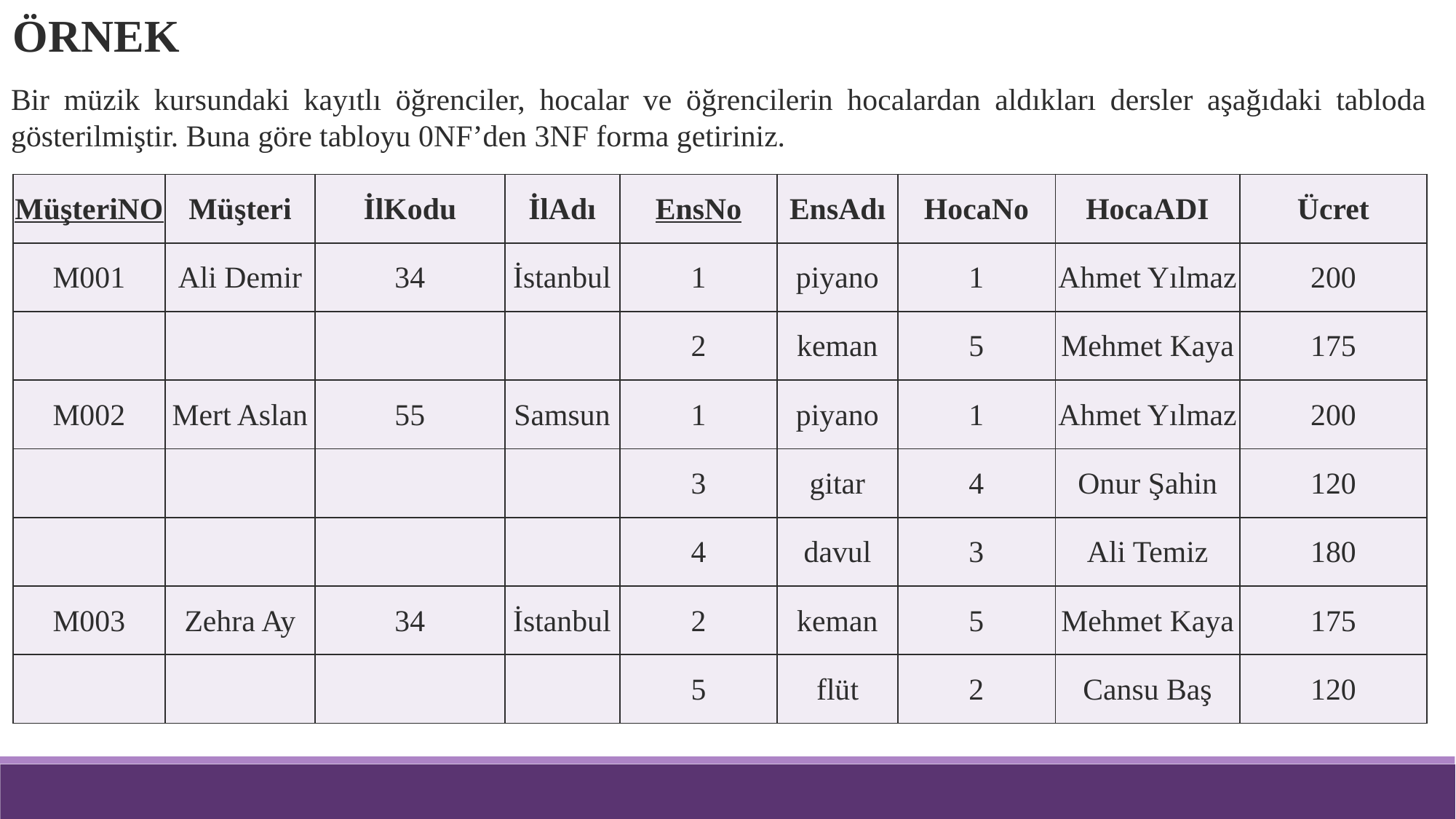

ÖRNEK
Bir müzik kursundaki kayıtlı öğrenciler, hocalar ve öğrencilerin hocalardan aldıkları dersler aşağıdaki tabloda gösterilmiştir. Buna göre tabloyu 0NF’den 3NF forma getiriniz.
| MüşteriNO | Müşteri | İlKodu | İlAdı | EnsNo | EnsAdı | HocaNo | HocaADI | Ücret |
| --- | --- | --- | --- | --- | --- | --- | --- | --- |
| M001 | Ali Demir | 34 | İstanbul | 1 | piyano | 1 | Ahmet Yılmaz | 200 |
|  |  |  |  | 2 | keman | 5 | Mehmet Kaya | 175 |
| M002 | Mert Aslan | 55 | Samsun | 1 | piyano | 1 | Ahmet Yılmaz | 200 |
|  |  |  |  | 3 | gitar | 4 | Onur Şahin | 120 |
|  |  |  |  | 4 | davul | 3 | Ali Temiz | 180 |
| M003 | Zehra Ay | 34 | İstanbul | 2 | keman | 5 | Mehmet Kaya | 175 |
|  |  |  |  | 5 | flüt | 2 | Cansu Baş | 120 |